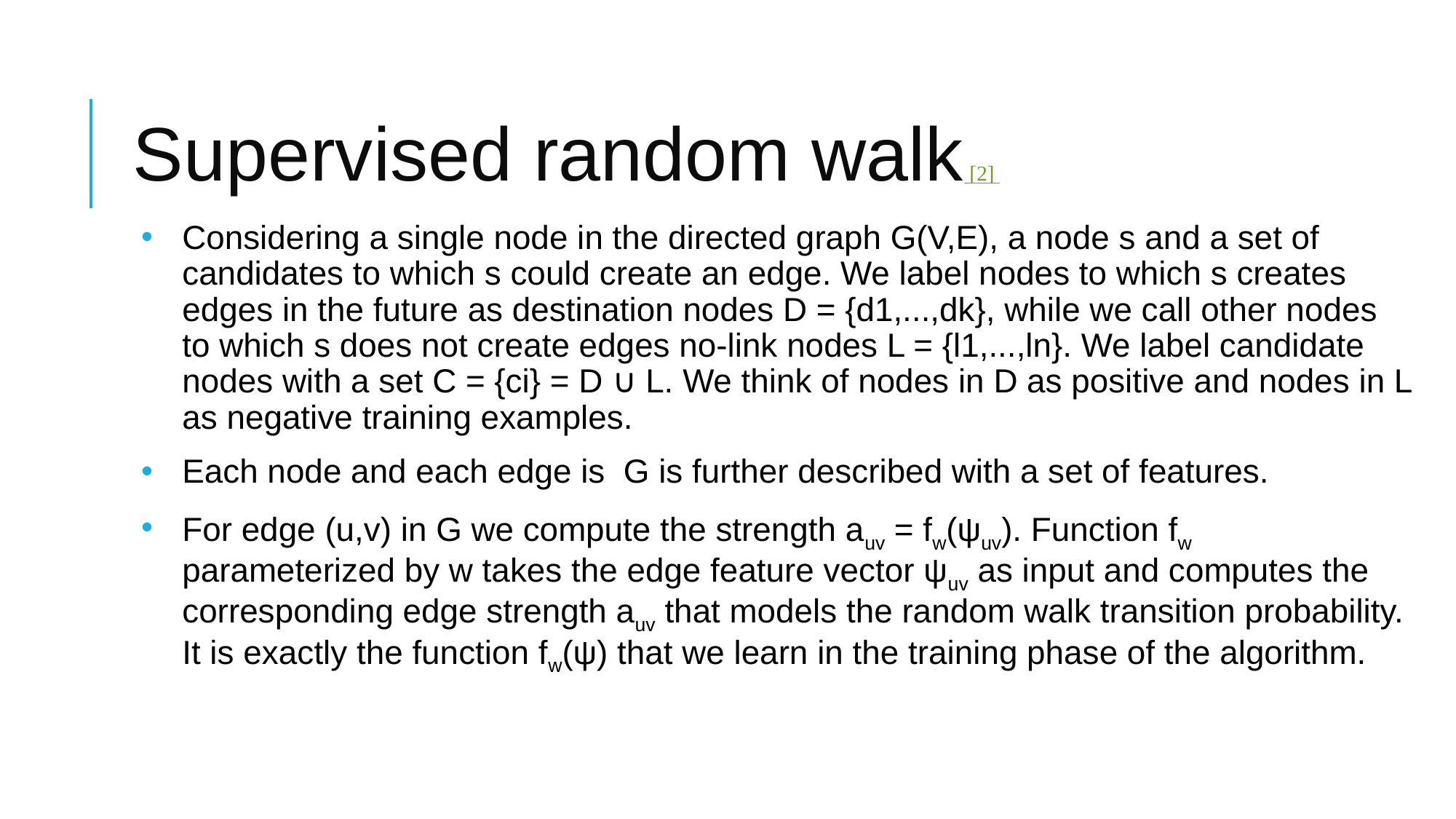

# Supervised random walk [2]
Considering a single node in the directed graph G(V,E), a node s and a set of candidates to which s could create an edge. We label nodes to which s creates edges in the future as destination nodes D = {d1,...,dk}, while we call other nodes to which s does not create edges no-link nodes L = {l1,...,ln}. We label candidate nodes with a set C = {ci} = D ∪ L. We think of nodes in D as positive and nodes in L as negative training examples.
Each node and each edge is  G is further described with a set of features.
For edge (u,v) in G we compute the strength auv = fw(ψuv). Function fw parameterized by w takes the edge feature vector ψuv as input and computes the corresponding edge strength auv that models the random walk transition probability. It is exactly the function fw(ψ) that we learn in the training phase of the algorithm.